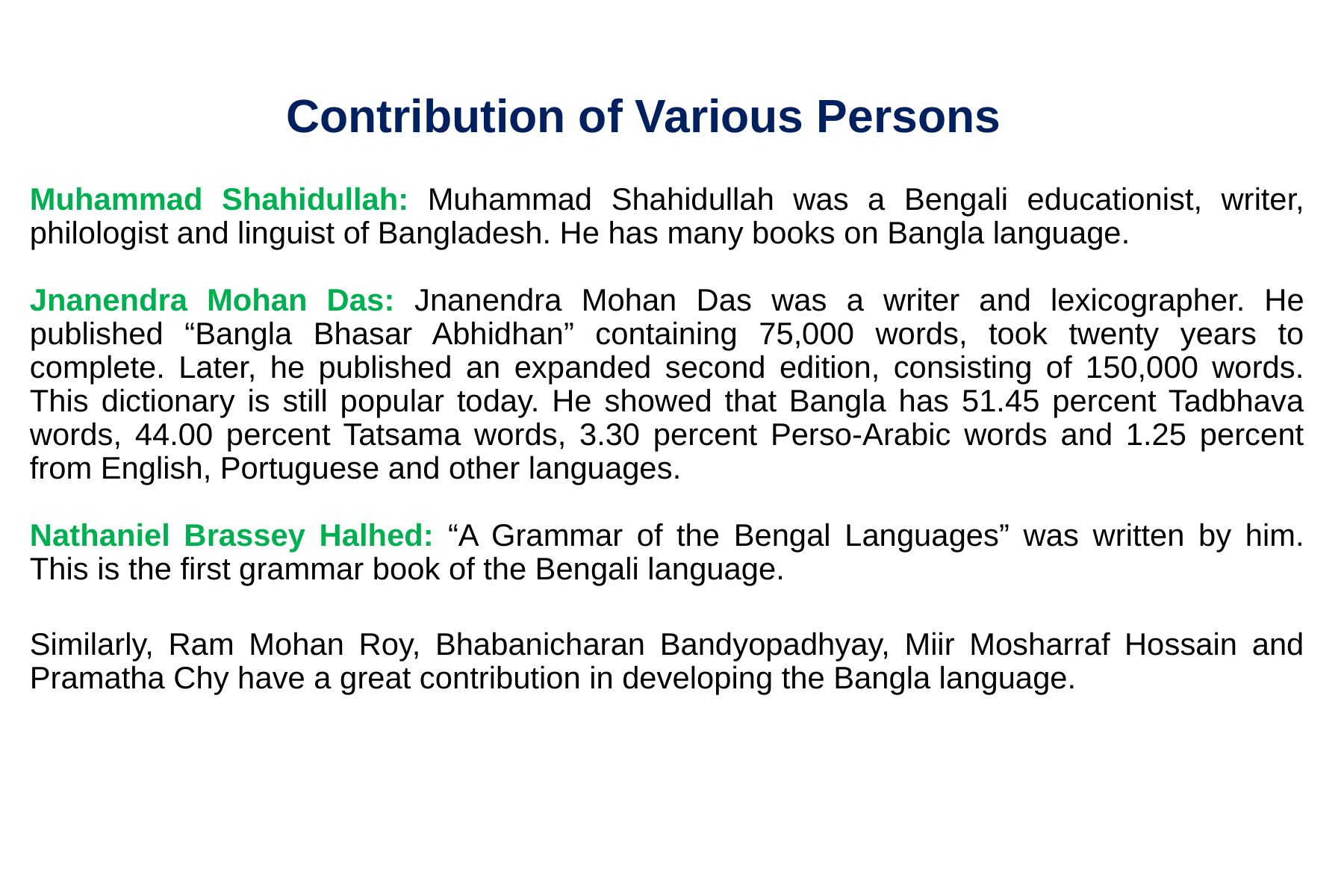

# Contribution of Various Persons
Muhammad Shahidullah: Muhammad Shahidullah was a Bengali educationist, writer, philologist and linguist of Bangladesh. He has many books on Bangla language.

Jnanendra Mohan Das: Jnanendra Mohan Das was a writer and lexicographer. He published “Bangla Bhasar Abhidhan” containing 75,000 words, took twenty years to complete. Later, he published an expanded second edition, consisting of 150,000 words. This dictionary is still popular today. He showed that Bangla has 51.45 percent Tadbhava words, 44.00 percent Tatsama words, 3.30 percent Perso-Arabic words and 1.25 percent from English, Portuguese and other languages.

Nathaniel Brassey Halhed: “A Grammar of the Bengal Languages” was written by him. This is the first grammar book of the Bengali language.

Similarly, Ram Mohan Roy, Bhabanicharan Bandyopadhyay, Miir Mosharraf Hossain and Pramatha Chy have a great contribution in developing the Bangla language.